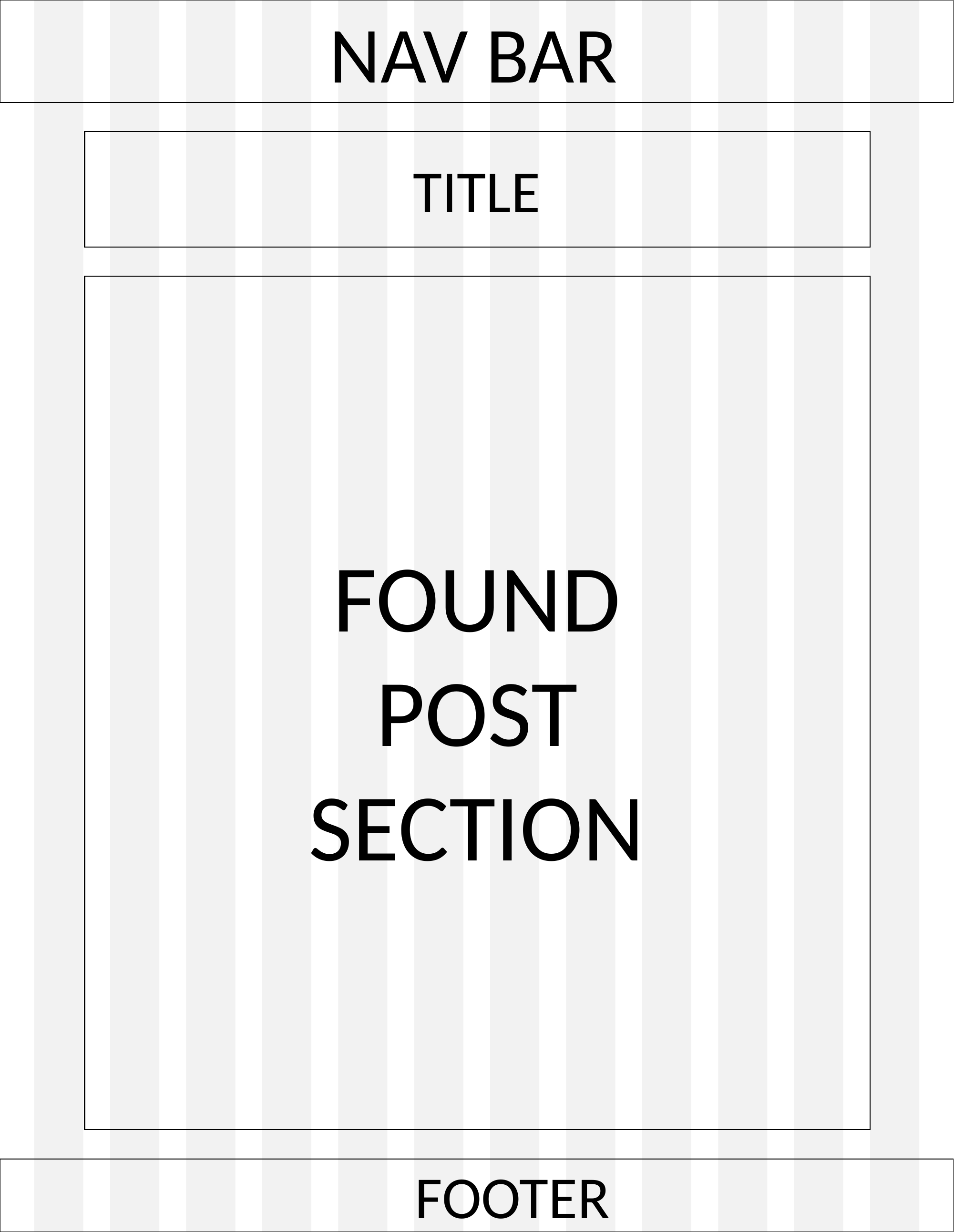

NAV BAR

TITLE

FOUND
POST
SECTION
FOOTER